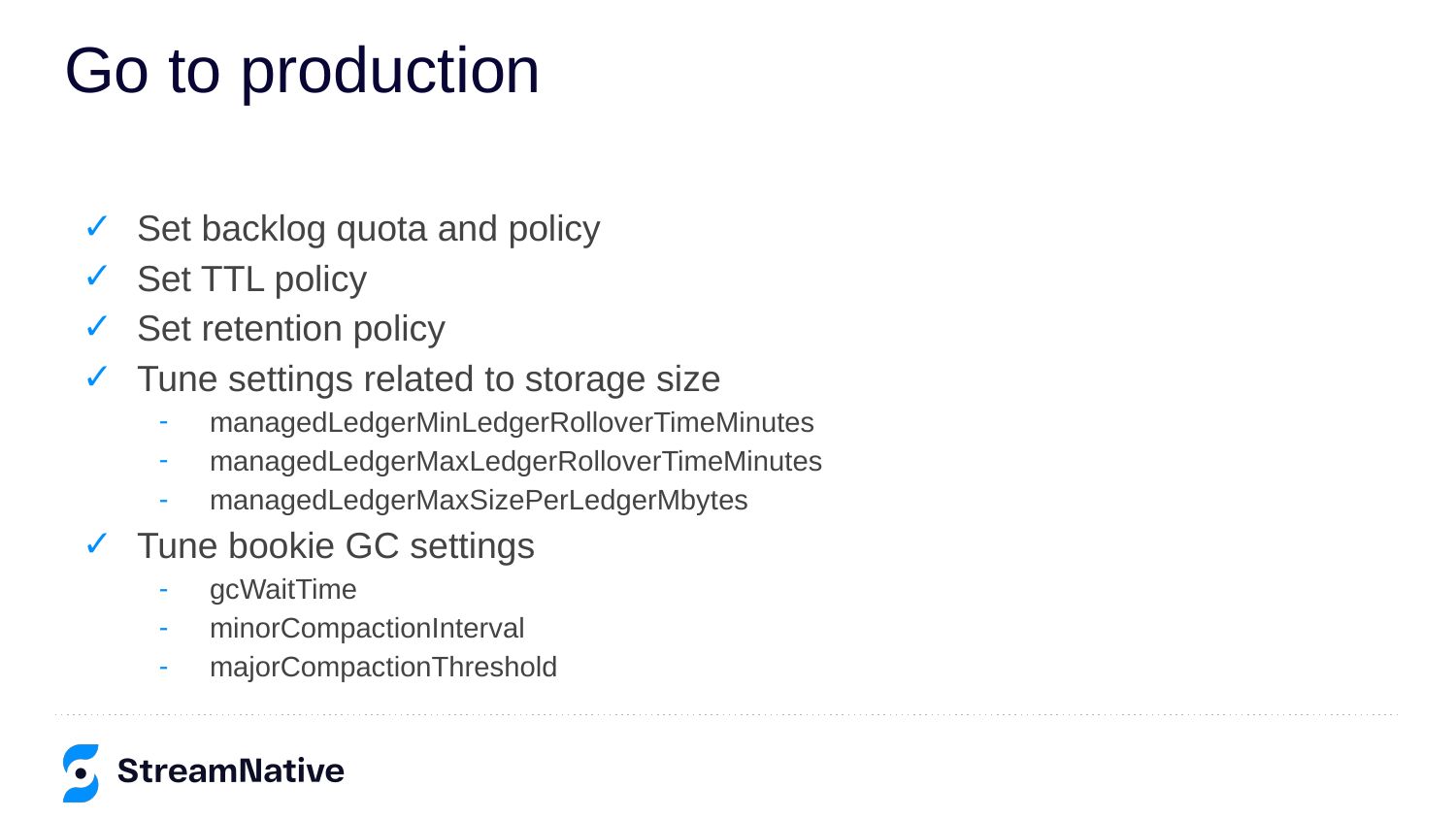

# Go to production
Set backlog quota and policy
Set TTL policy
Set retention policy
Tune settings related to storage size
managedLedgerMinLedgerRolloverTimeMinutes
managedLedgerMaxLedgerRolloverTimeMinutes
managedLedgerMaxSizePerLedgerMbytes
Tune bookie GC settings
gcWaitTime
minorCompactionInterval
majorCompactionThreshold